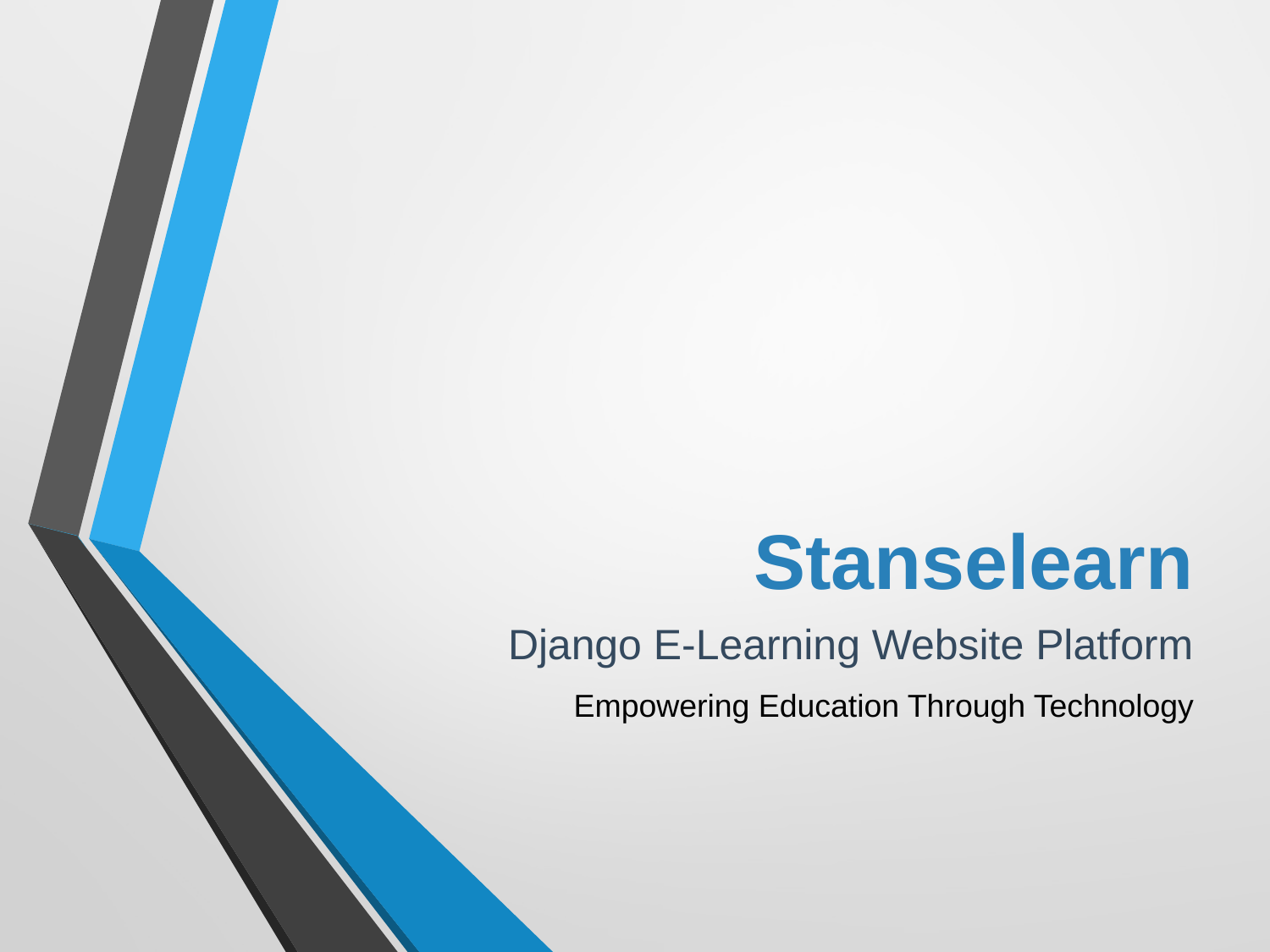

# Stanselearn
Django E-Learning Website Platform
Empowering Education Through Technology